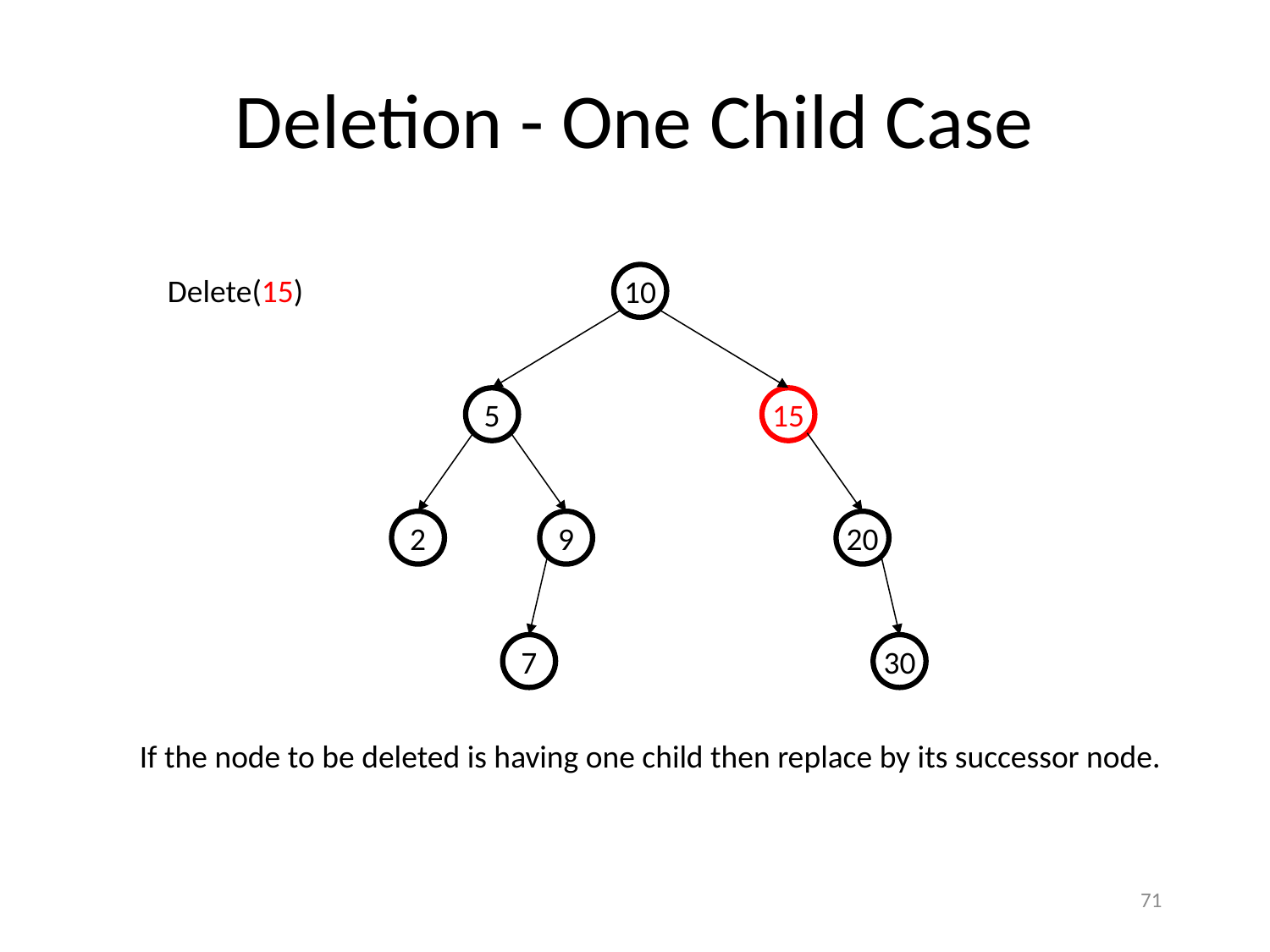

# Deletion - One Child Case
Delete(15)
10
5
15
2
9
20
7
30
If the node to be deleted is having one child then replace by its successor node.
71